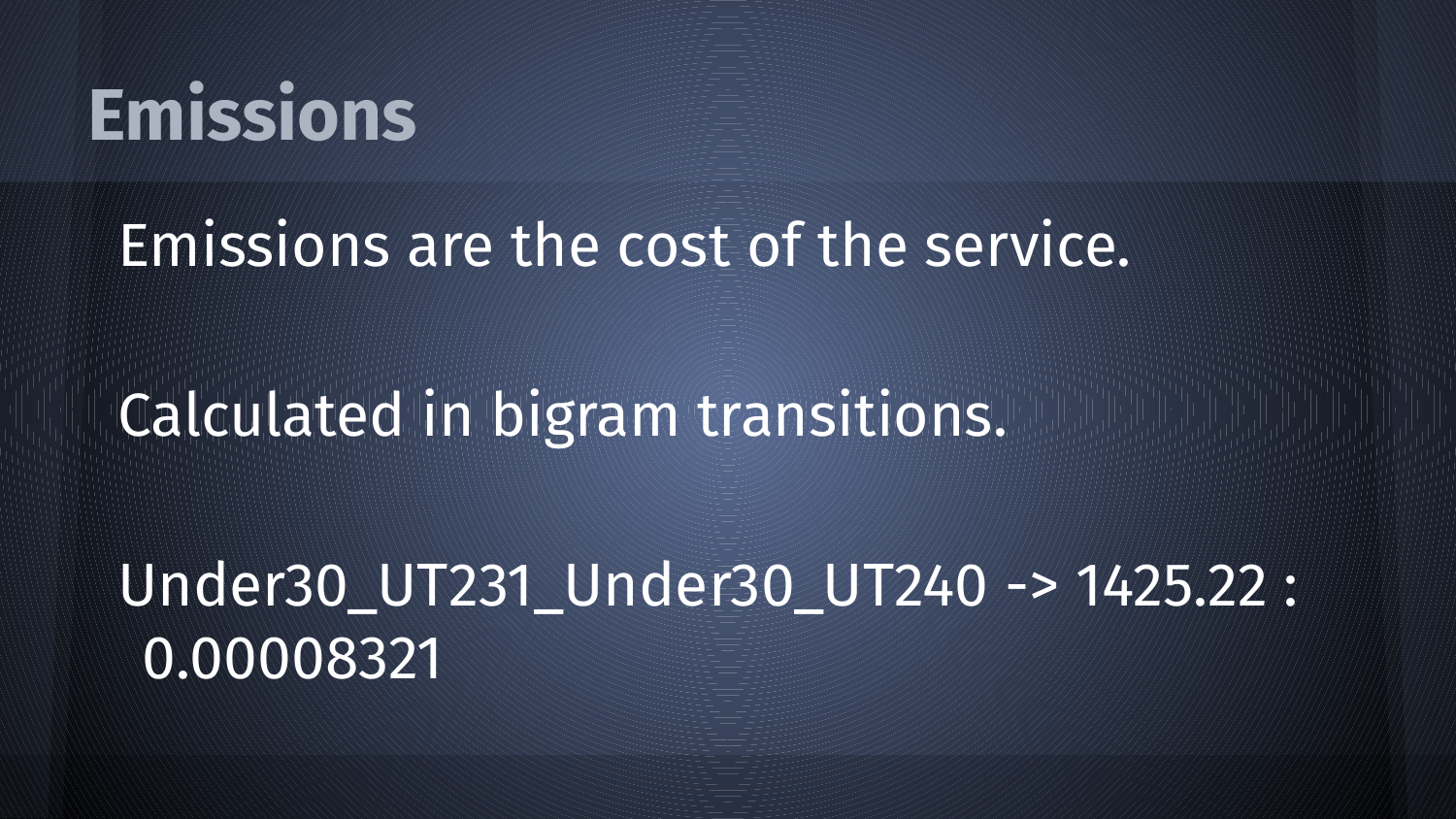

# Emissions
Emissions are the cost of the service.

Calculated in bigram transitions.

Under30_UT231_Under30_UT240 -> 1425.22 : 0.00008321